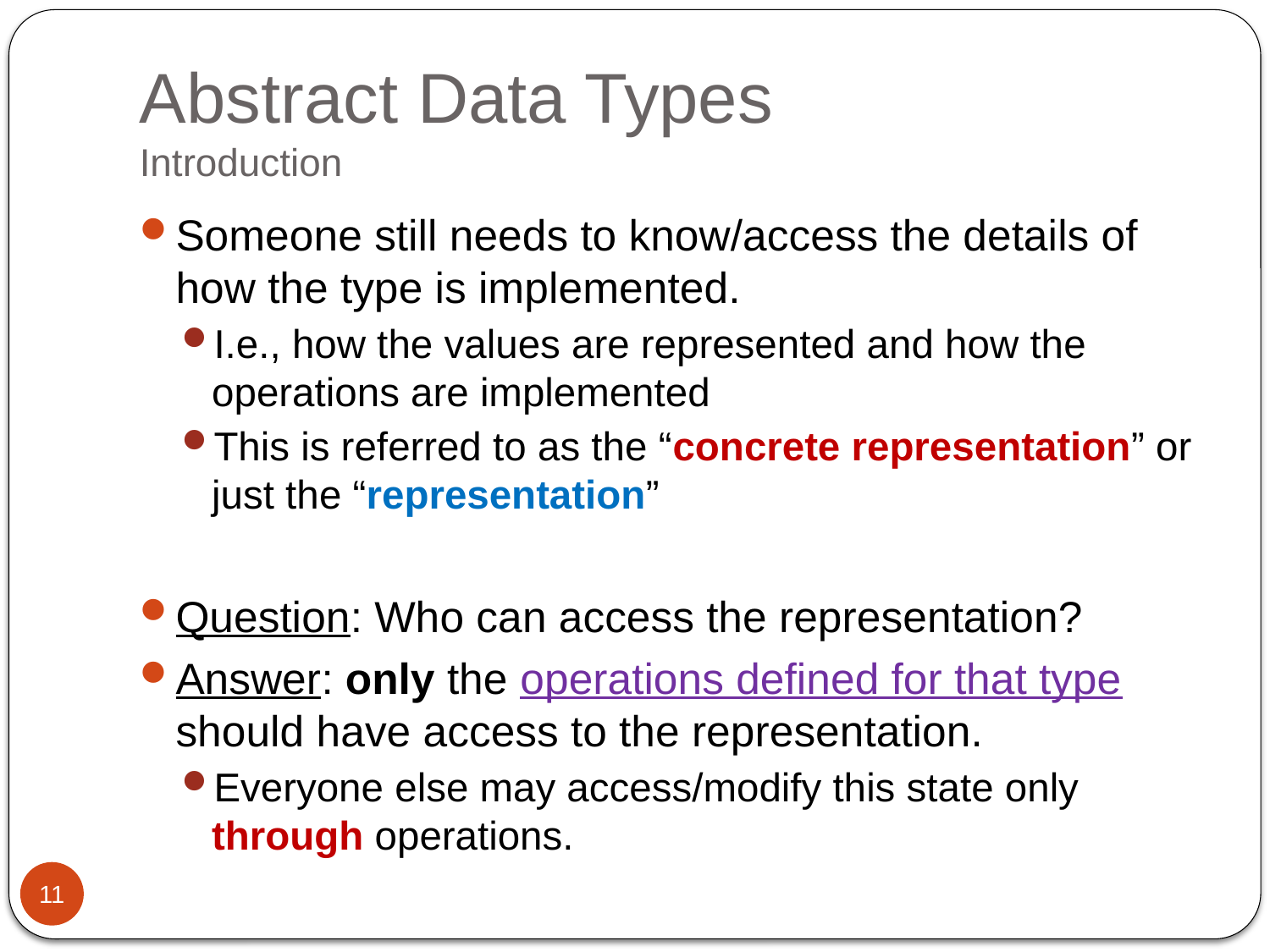

# Abstract Data Types Introduction
Someone still needs to know/access the details of how the type is implemented.
I.e., how the values are represented and how the operations are implemented
This is referred to as the “concrete representation” or just the “representation”

Question: Who can access the representation?
Answer: only the operations defined for that type should have access to the representation.
Everyone else may access/modify this state only through operations.

11